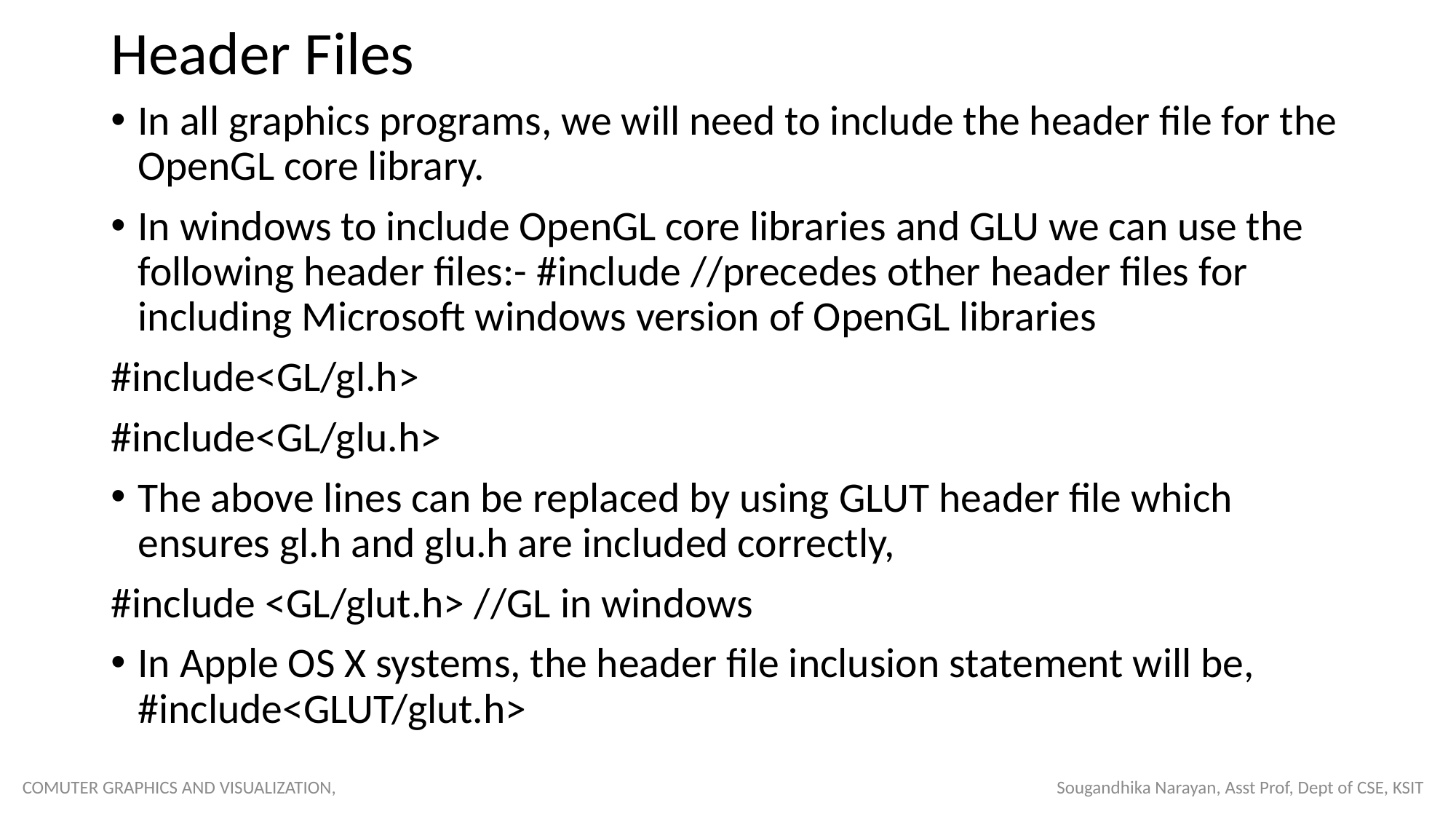

# Header Files
In all graphics programs, we will need to include the header file for the OpenGL core library.
In windows to include OpenGL core libraries and GLU we can use the following header files:- #include //precedes other header files for including Microsoft windows version of OpenGL libraries
#include<GL/gl.h>
#include<GL/glu.h>
The above lines can be replaced by using GLUT header file which ensures gl.h and glu.h are included correctly,
#include <GL/glut.h> //GL in windows
In Apple OS X systems, the header file inclusion statement will be, #include<GLUT/glut.h>
COMUTER GRAPHICS AND VISUALIZATION,                                                                                                                                                                             Sougandhika Narayan, Asst Prof, Dept of CSE, KSIT